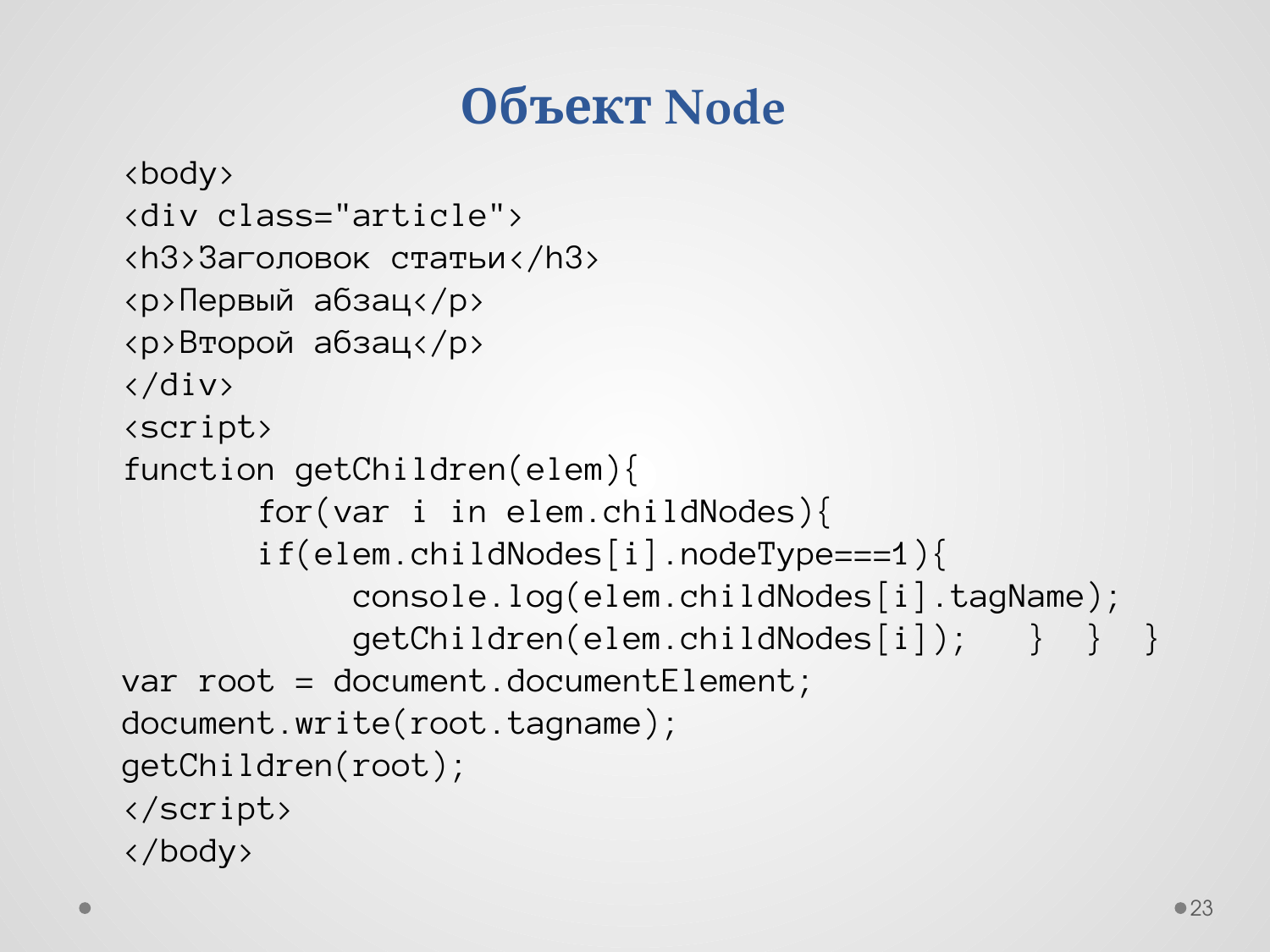

Объект Node
<body>
<div class="article">
<h3>Заголовок статьи</h3>
<p>Первый абзац</p>
<p>Второй абзац</p>
</div>
<script>
function getChildren(elem){
       for(var i in elem.childNodes){
       if(elem.childNodes[i].nodeType===1){
            console.log(elem.childNodes[i].tagName);
            getChildren(elem.childNodes[i]);   }  }  }
var root = document.documentElement;
document.write(root.tagname);
getChildren(root);
</script>
</body>
23